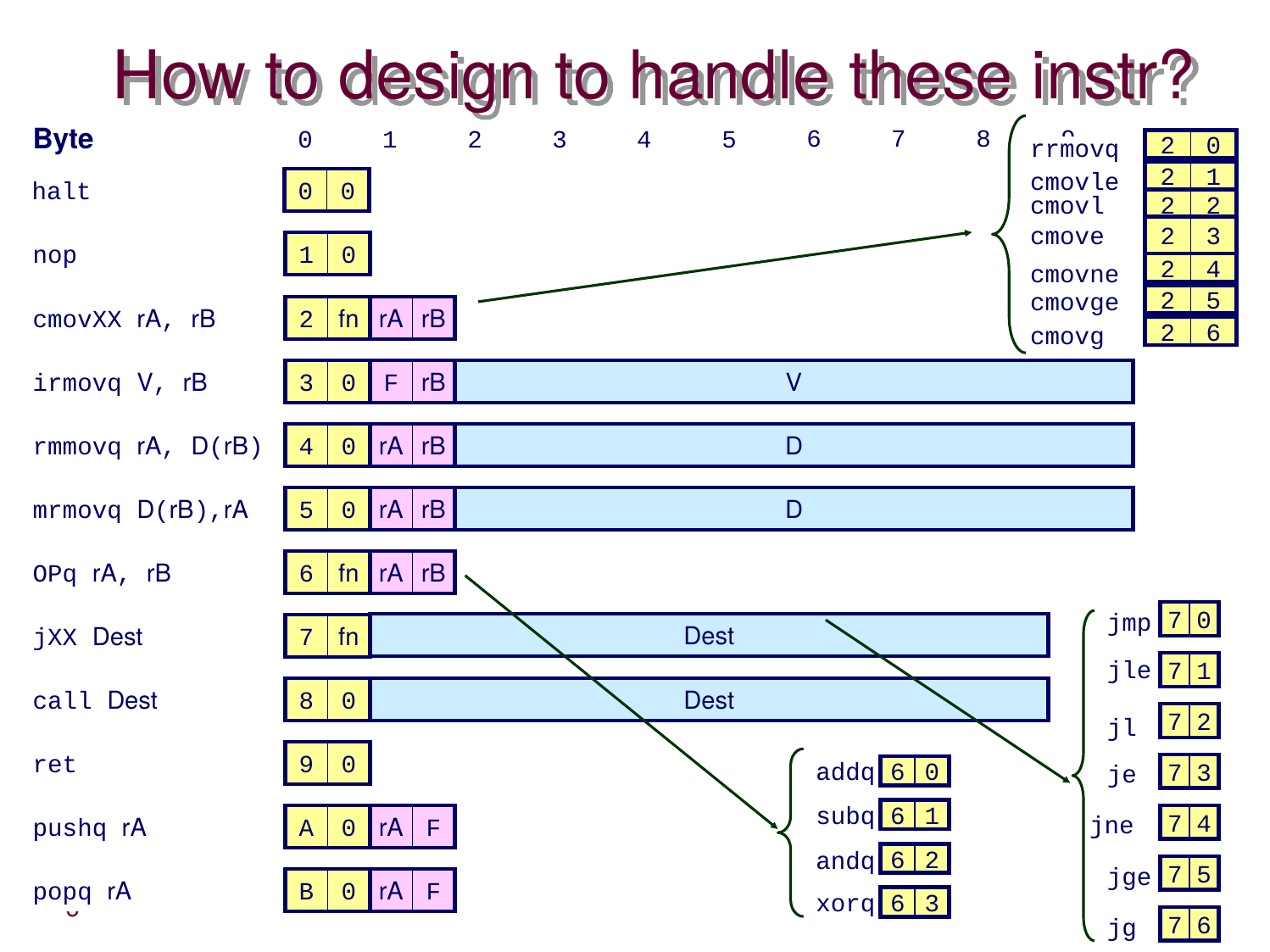

# How to design to handle these instr?
6
7
8
9
0
1
2
3
4
5

Byte
2

0
rrmovq
2

1
halt
0

0
cmovle
2

2
cmovl
2

3
cmove
nop
1

0

2

4
cmovne
2

5
cmovge
cmovXX rA, rB
2

fn
rA

rB
2

6
cmovg
irmovq V, rB
3

0
F

rB
V
rmmovq rA, D(rB)
4

0
rA

rB
D
mrmovq D(rB),rA
5

0
rA

rB
D
OPq rA, rB
6

fn
rA

rB

7

0
jmp

jle
7

1
7

2
jl
7

3
je
7

4
jne
7

5
jge
7

6
jg
Dest
jXX Dest
7

fn

call Dest
8

0
Dest
ret
9

0

addq
6

0
subq
6

1
6

2
andq
xorq
6

3
pushq rA
A

0
rA

F
popq rA
B

0
rA

F